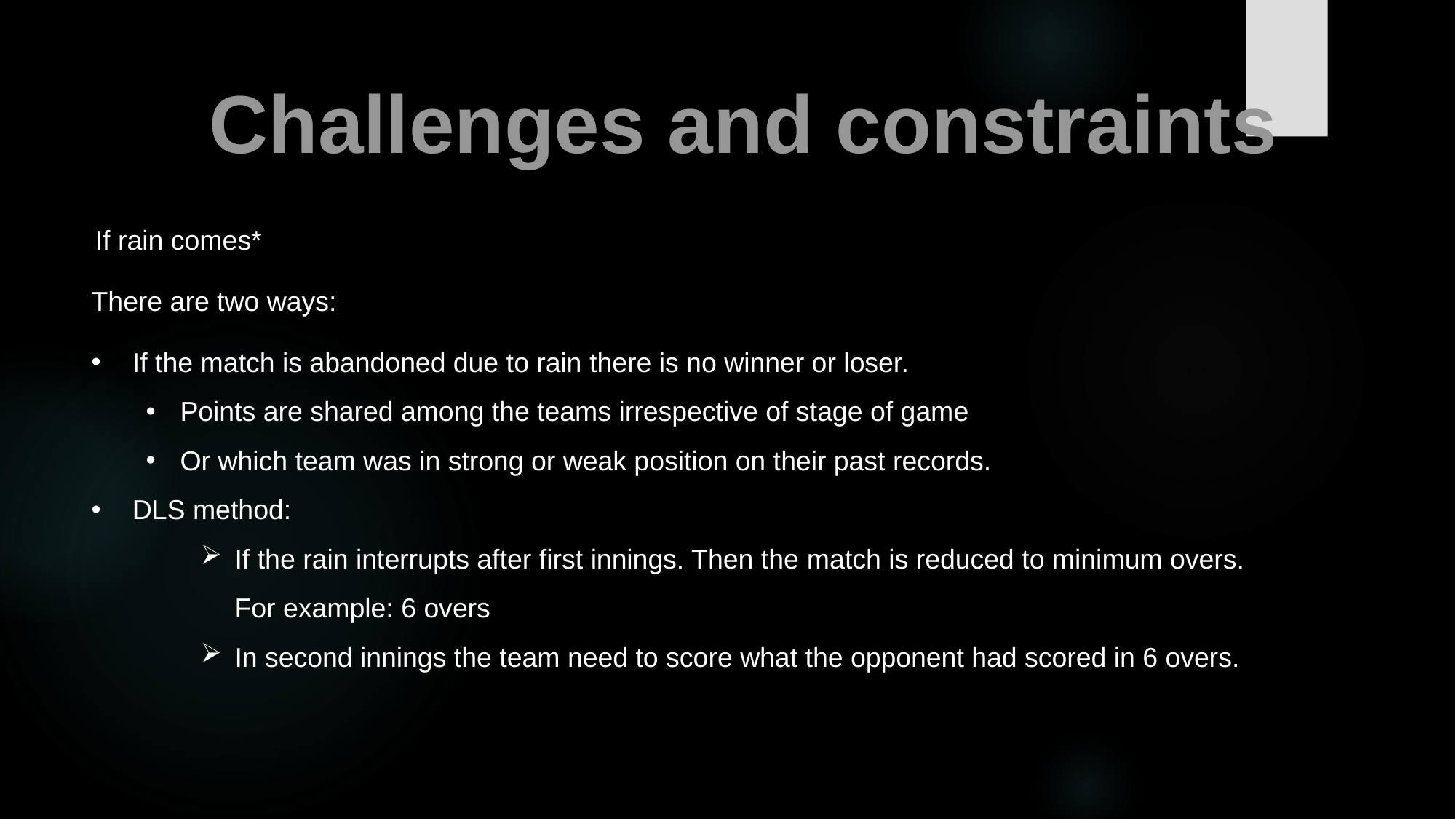

Challenges and constraints
 If rain comes*
There are two ways:
If the match is abandoned due to rain there is no winner or loser.
Points are shared among the teams irrespective of stage of game
Or which team was in strong or weak position on their past records.
DLS method:
If the rain interrupts after first innings. Then the match is reduced to minimum overs. For example: 6 overs
In second innings the team need to score what the opponent had scored in 6 overs.